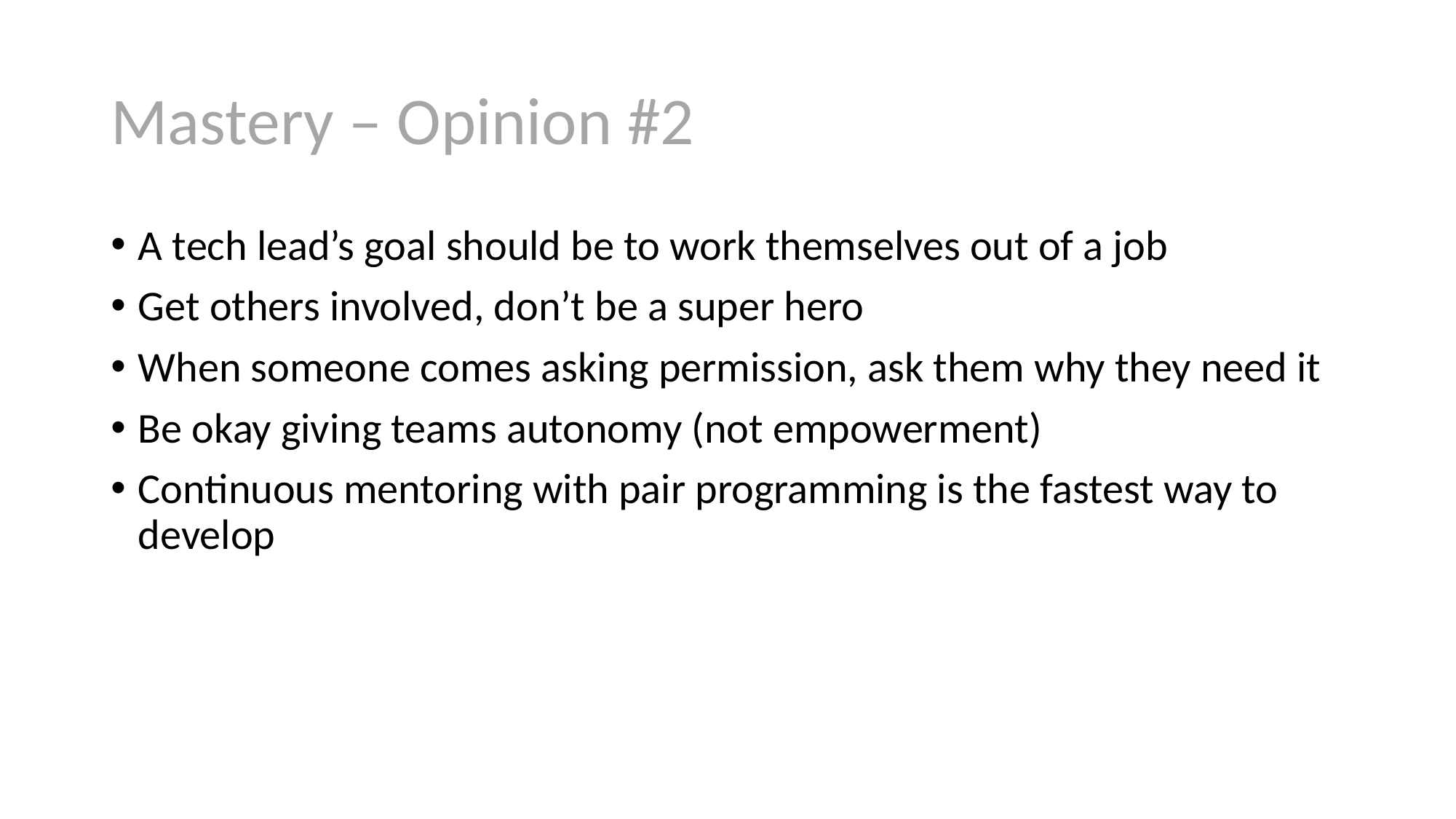

# Mastery – Opinion #2
A tech lead’s goal should be to work themselves out of a job
Get others involved, don’t be a super hero
When someone comes asking permission, ask them why they need it
Be okay giving teams autonomy (not empowerment)
Continuous mentoring with pair programming is the fastest way to develop